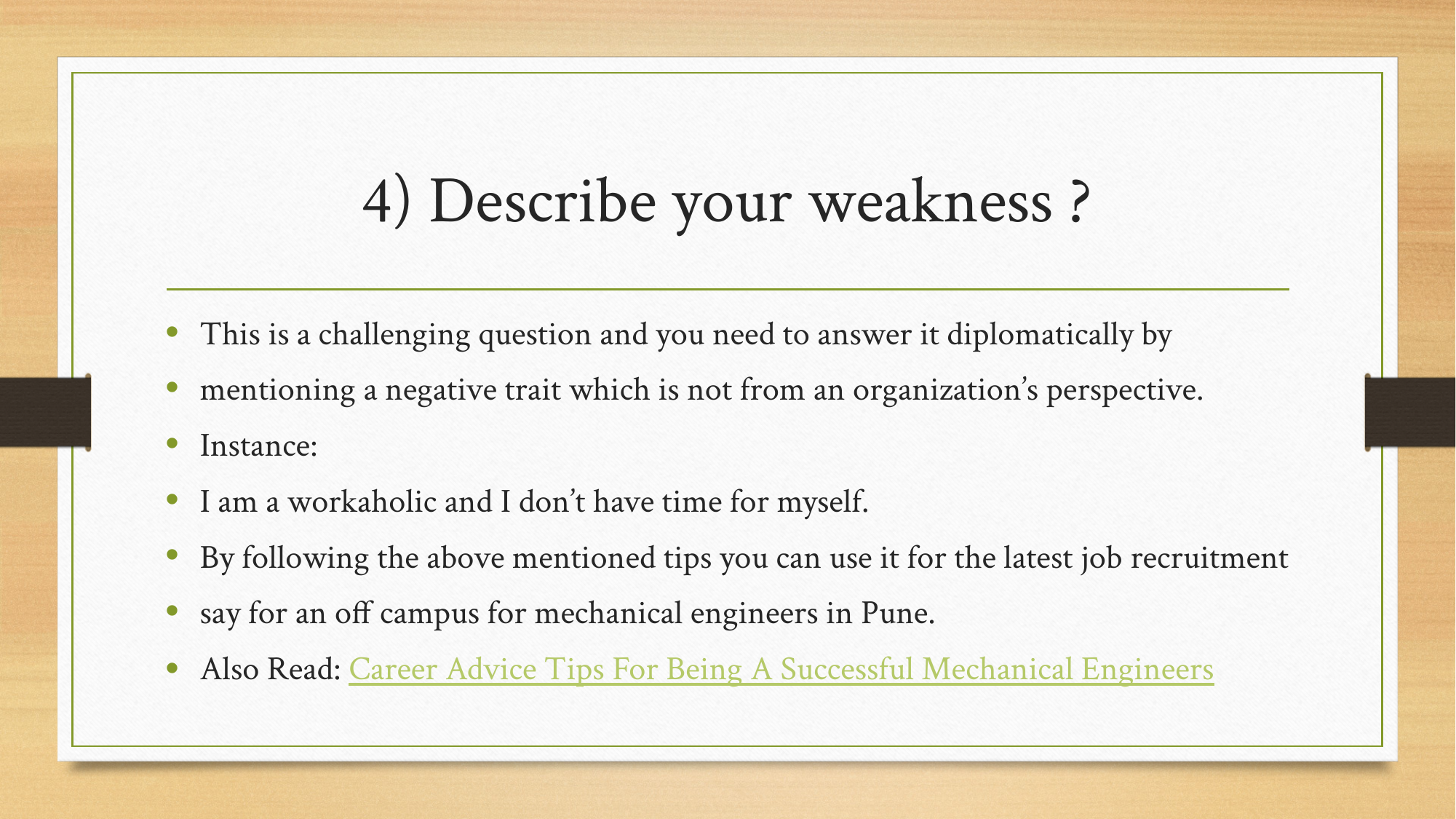

# 4) Describe your weakness ?
This is a challenging question and you need to answer it diplomatically by
mentioning a negative trait which is not from an organization’s perspective.
Instance:
I am a workaholic and I don’t have time for myself.
By following the above mentioned tips you can use it for the latest job recruitment
say for an off campus for mechanical engineers in Pune.
Also Read: Career Advice Tips For Being A Successful Mechanical Engineers